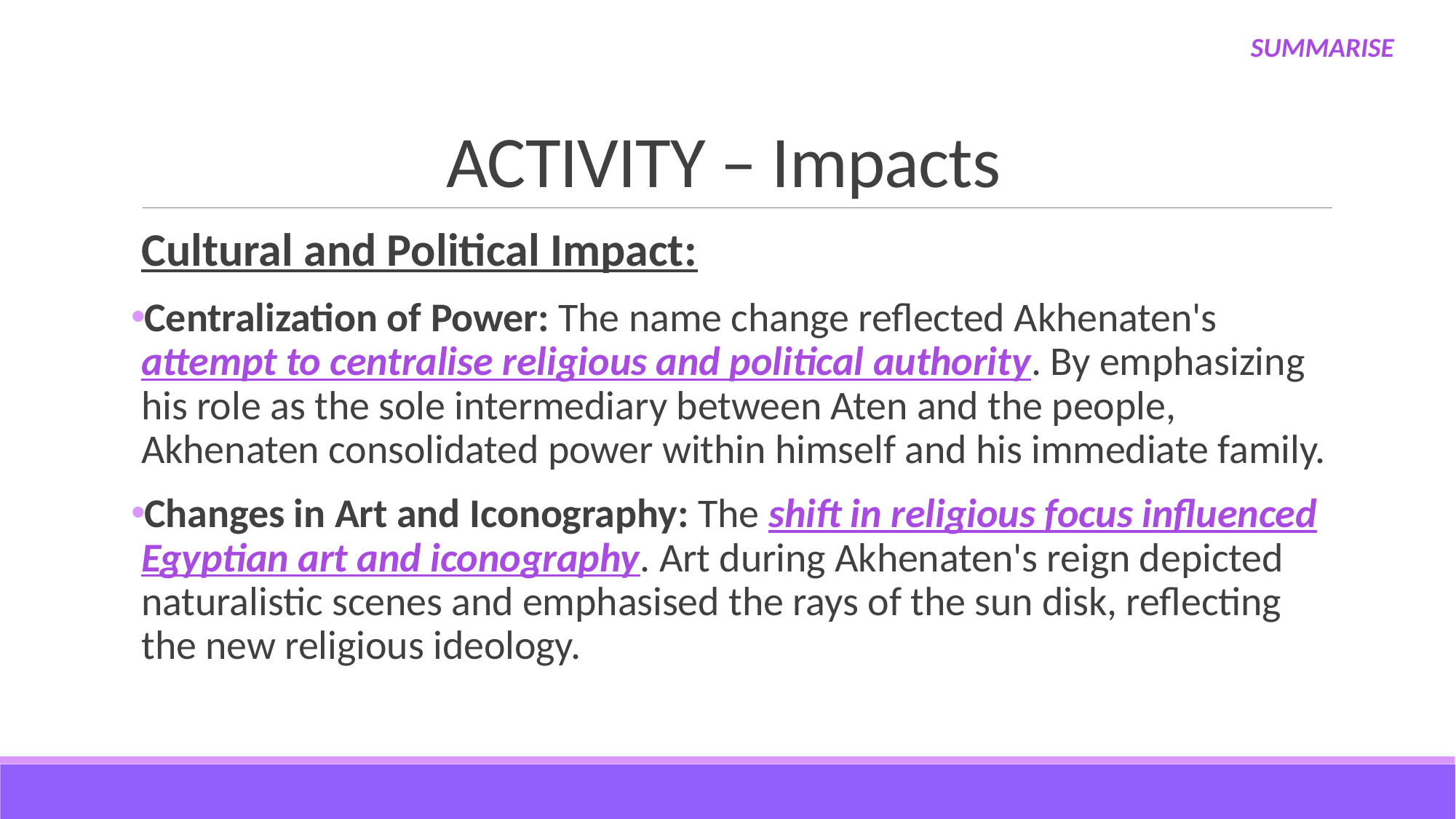

SUMMARISE
# ACTIVITY – Impacts
Cultural and Political Impact:
Centralization of Power: The name change reflected Akhenaten's attempt to centralise religious and political authority. By emphasizing his role as the sole intermediary between Aten and the people, Akhenaten consolidated power within himself and his immediate family.
Changes in Art and Iconography: The shift in religious focus influenced Egyptian art and iconography. Art during Akhenaten's reign depicted naturalistic scenes and emphasised the rays of the sun disk, reflecting the new religious ideology.